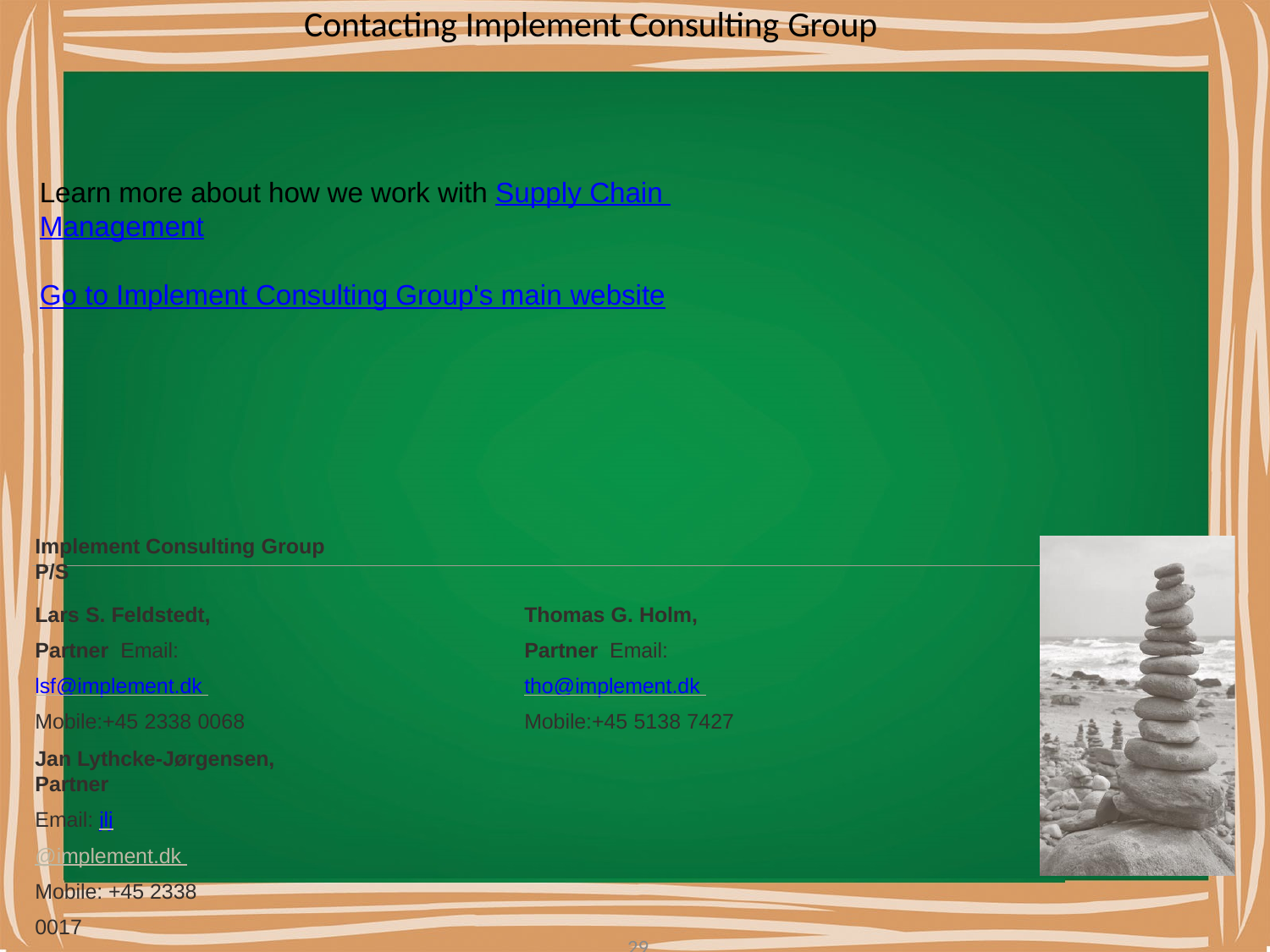

# Contacting Implement Consulting Group
Learn more about how we work with Supply Chain Management

Go to Implement Consulting Group's main website
Implement Consulting Group P/S

Lars S. Feldstedt, Partner  Email: lsf@implement.dk  Mobile:+45 2338 0068
Thomas G. Holm, Partner  Email: tho@implement.dk  Mobile:+45 5138 7427
Jan Lythcke-Jørgensen, Partner
Email: jlj@implement.dk  Mobile: +45 2338 0017
29